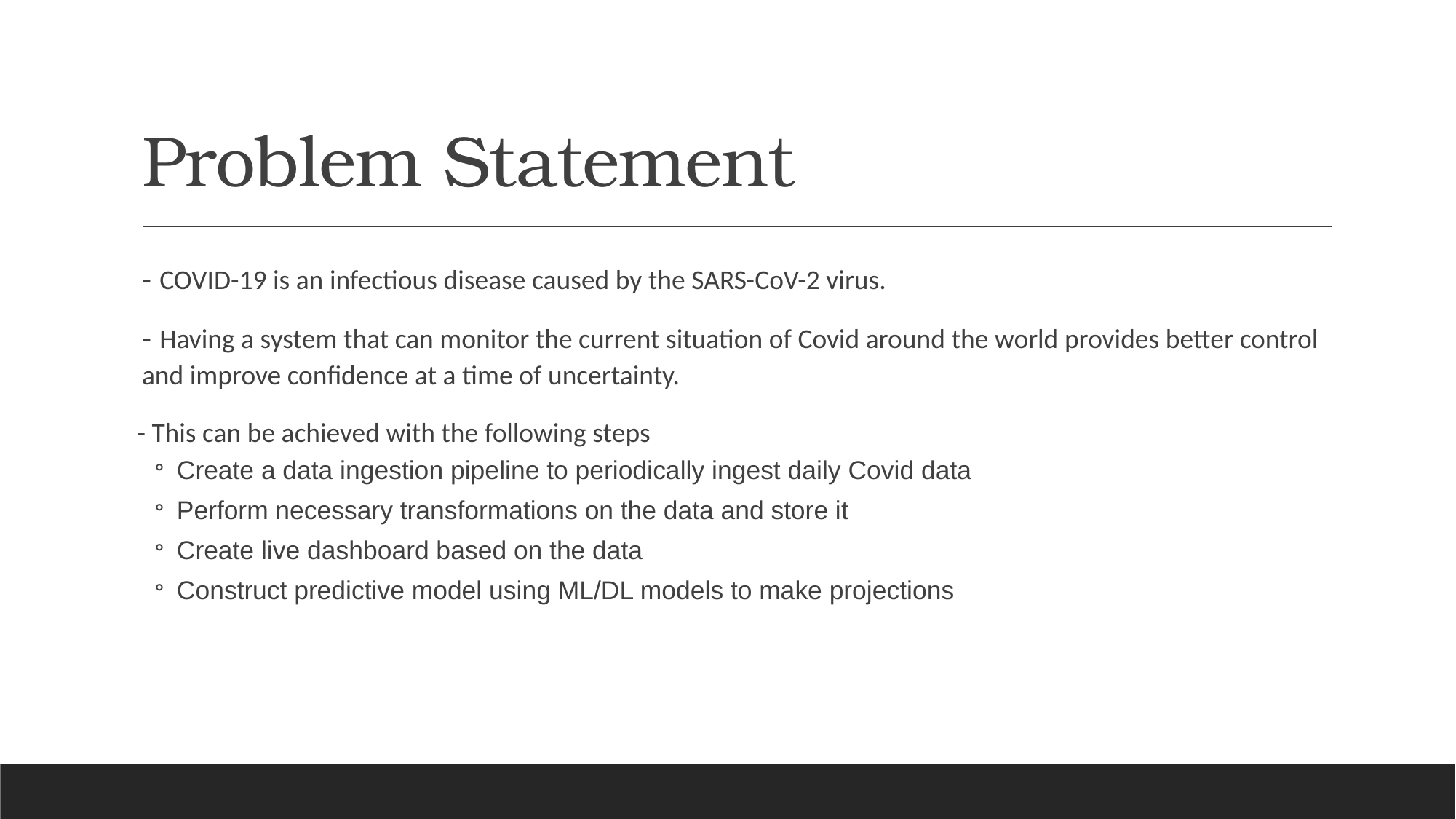

# Problem Statement
- COVID-19 is an infectious disease caused by the SARS-CoV-2 virus.
- Having a system that can monitor the current situation of Covid around the world provides better control and improve confidence at a time of uncertainty.
 - This can be achieved with the following steps
Create a data ingestion pipeline to periodically ingest daily Covid data
Perform necessary transformations on the data and store it
Create live dashboard based on the data
Construct predictive model using ML/DL models to make projections